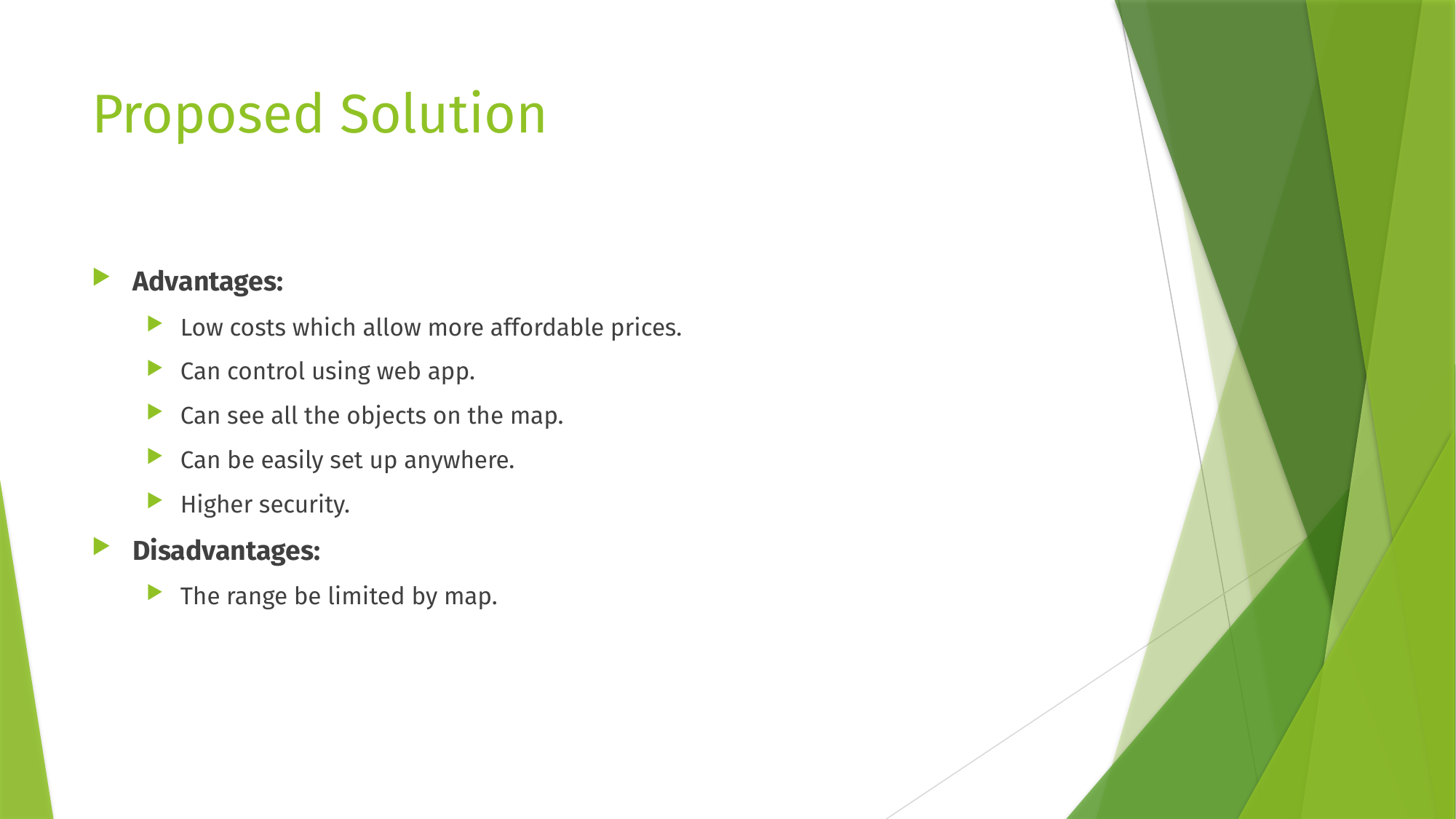

# Proposed Solution
Advantages:
Low costs which allow more affordable prices.
Can control using web app.
Can see all the objects on the map.
Can be easily set up anywhere.
Higher security.
Disadvantages:
The range be limited by map.